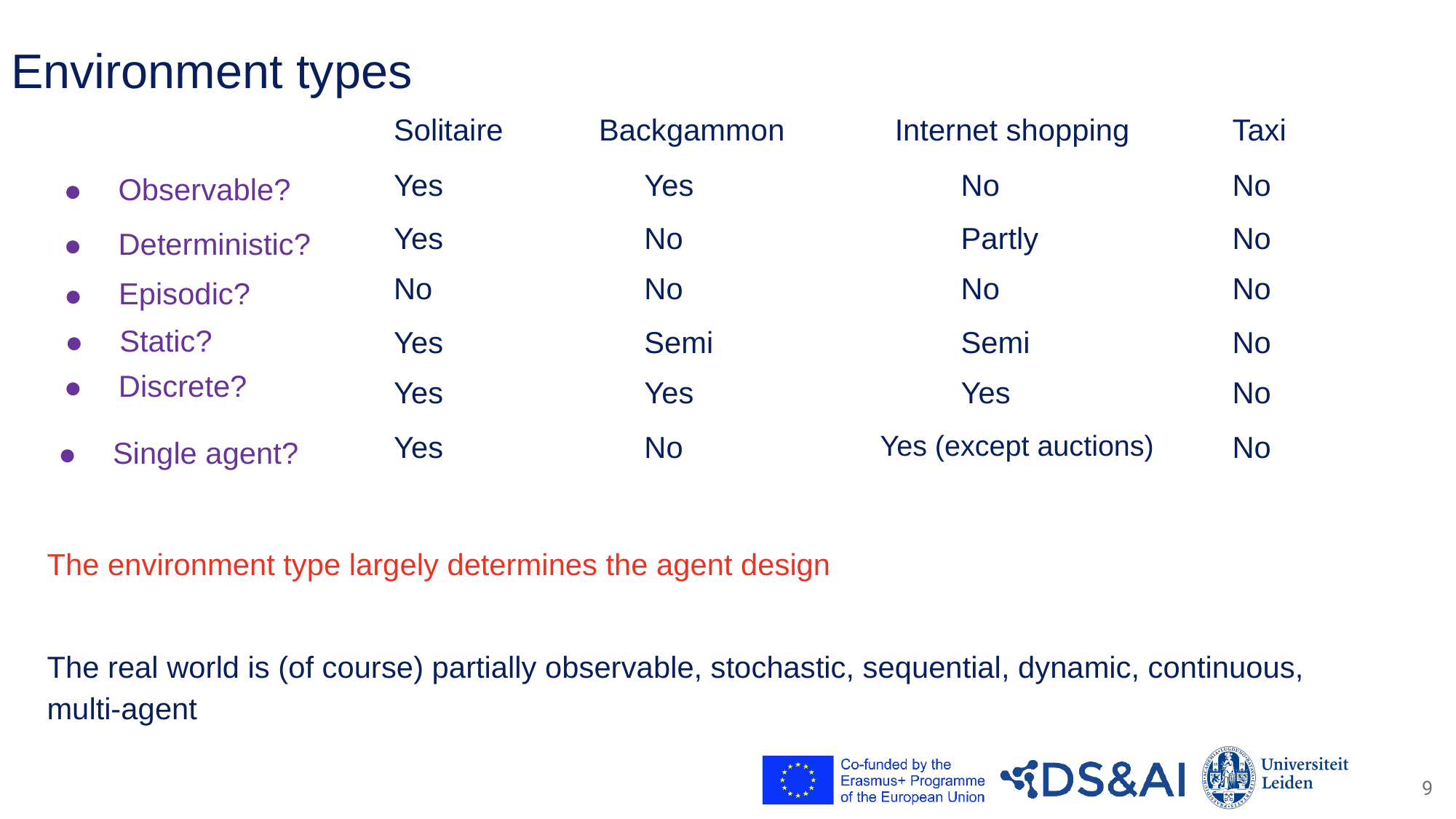

# Environment types
Solitaire
Backgammon
Internet shopping
Taxi
Yes
Yes
No
No
Observable?
Yes
No
Partly
No
Deterministic?
No
No
No
No
Episodic?
Yes
Semi
Semi
No
Static?
Discrete?
Yes
Yes
Yes
No
Yes
No
Yes (except auctions)
No
Single agent?
The environment type largely determines the agent design

The real world is (of course) partially observable, stochastic, sequential, dynamic, continuous, multi-agent
9